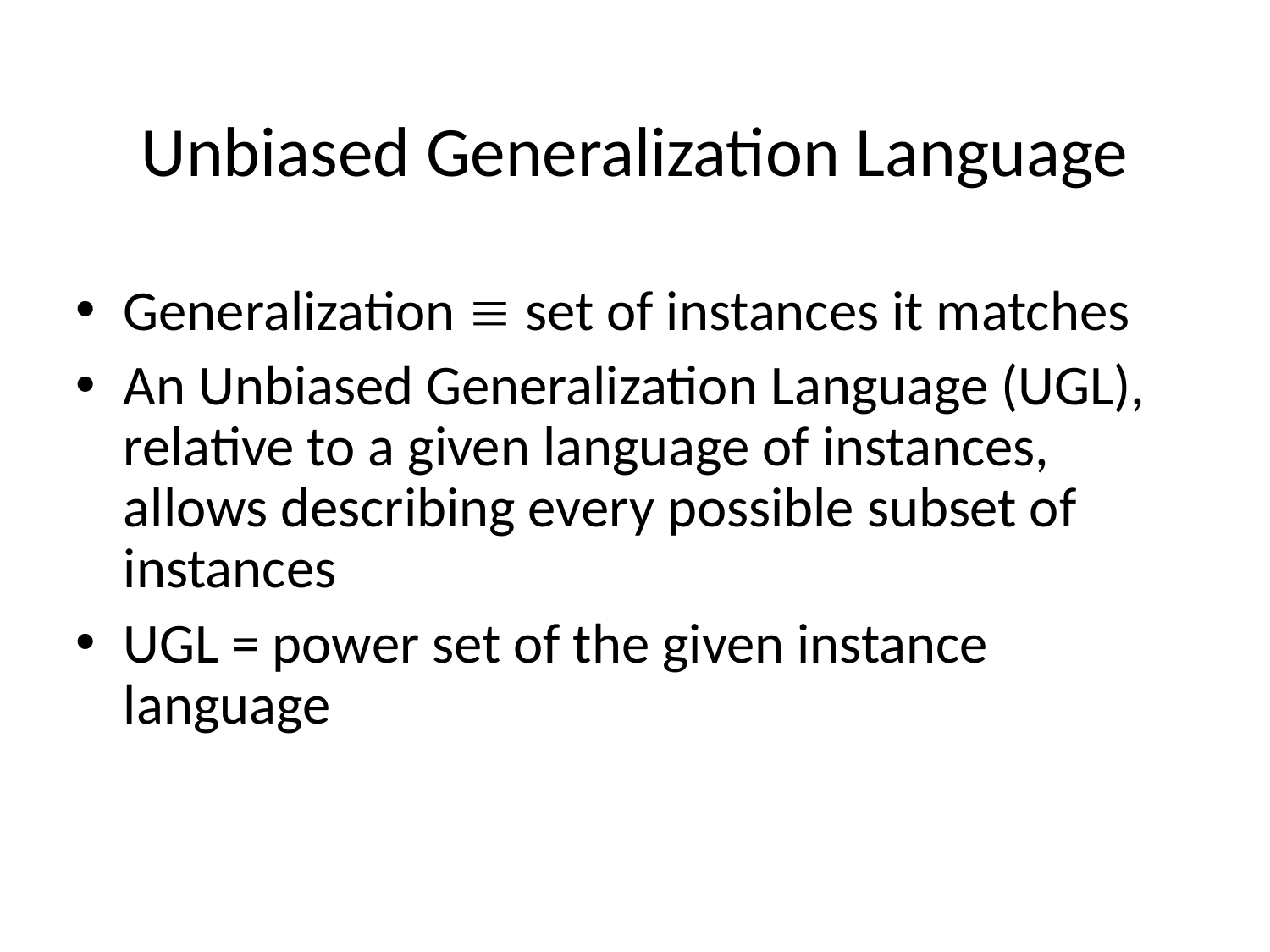

Unbiased Generalization Language
Generalization ≡ set of instances it matches
An Unbiased Generalization Language (UGL), relative to a given language of instances, allows describing every possible subset of instances
UGL = power set of the given instance language